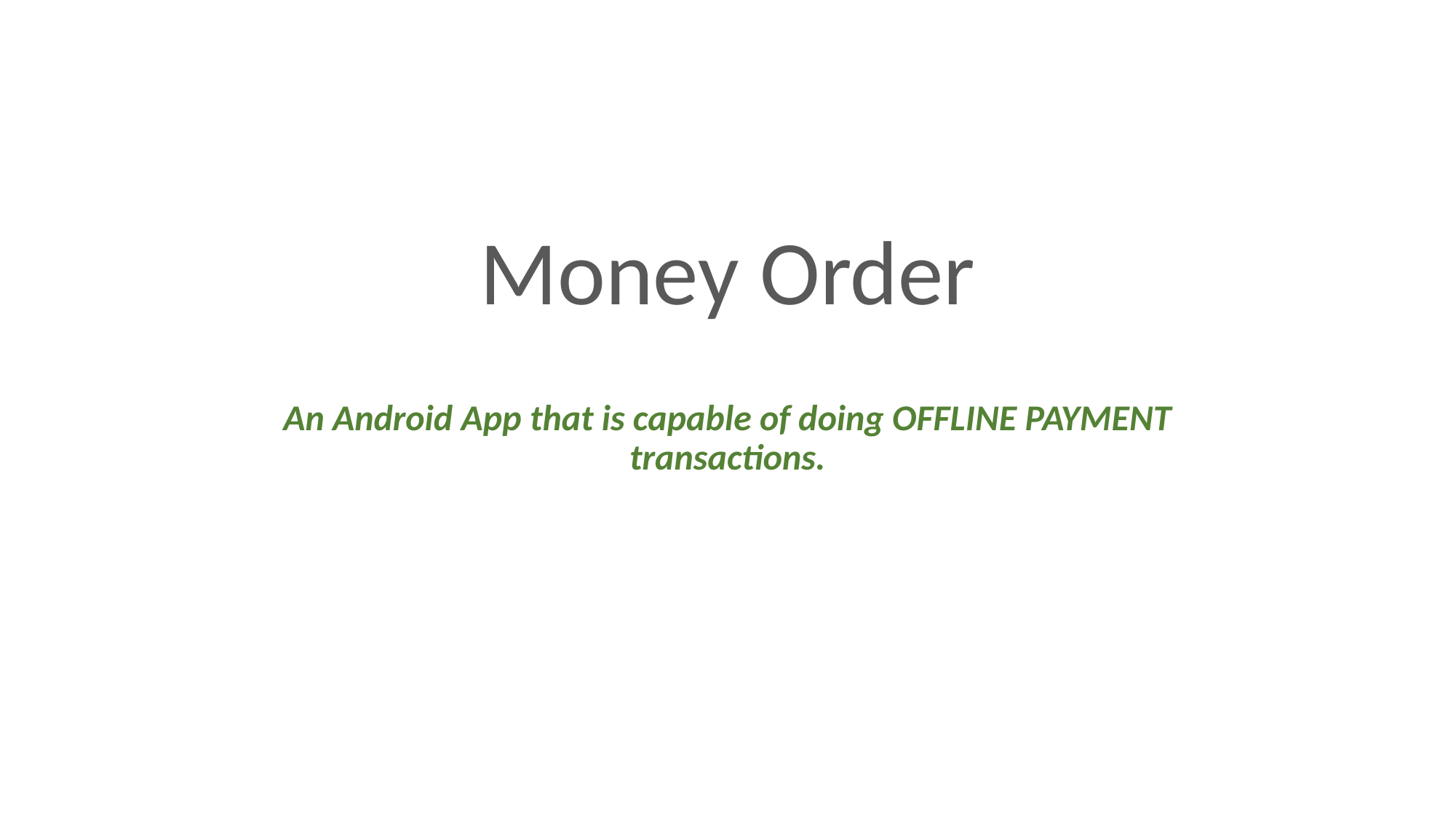

# Money Order
An Android App that is capable of doing OFFLINE PAYMENT transactions.